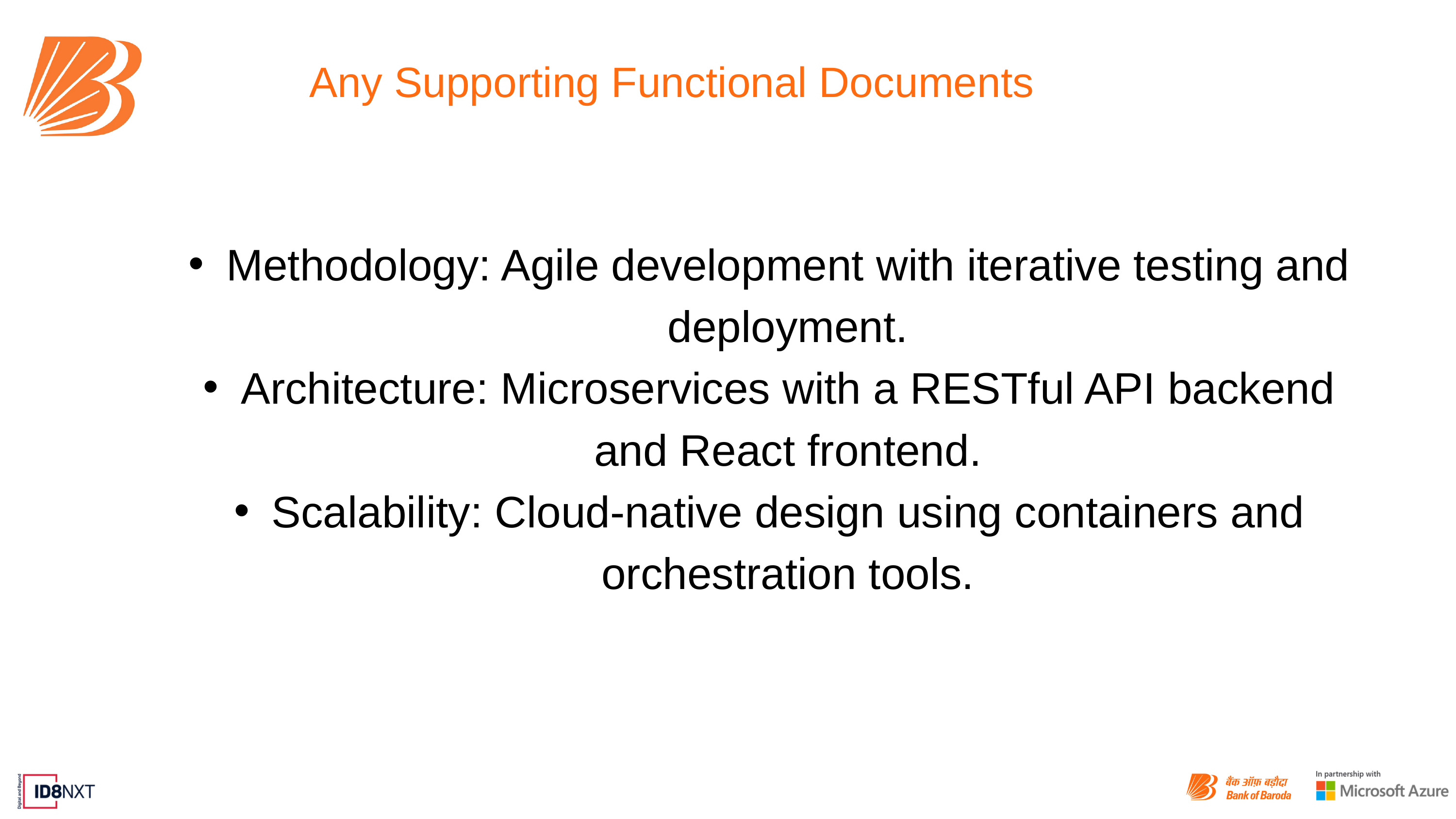

Any Supporting Functional Documents
Methodology: Agile development with iterative testing and deployment.
Architecture: Microservices with a RESTful API backend and React frontend.
Scalability: Cloud-native design using containers and orchestration tools.